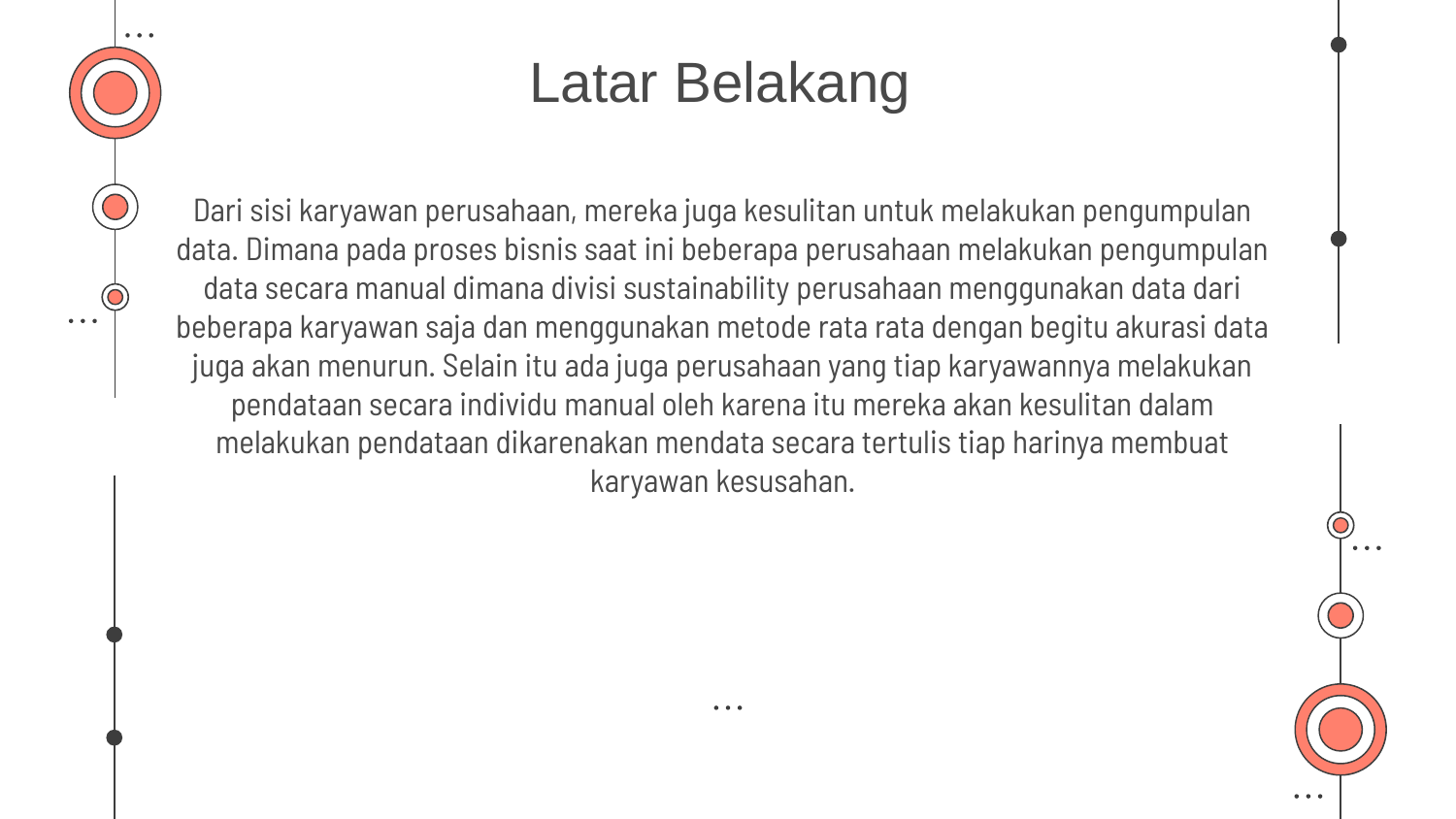

# Latar Belakang
Dari sisi karyawan perusahaan, mereka juga kesulitan untuk melakukan pengumpulan data. Dimana pada proses bisnis saat ini beberapa perusahaan melakukan pengumpulan data secara manual dimana divisi sustainability perusahaan menggunakan data dari beberapa karyawan saja dan menggunakan metode rata rata dengan begitu akurasi data juga akan menurun. Selain itu ada juga perusahaan yang tiap karyawannya melakukan pendataan secara individu manual oleh karena itu mereka akan kesulitan dalam melakukan pendataan dikarenakan mendata secara tertulis tiap harinya membuat karyawan kesusahan.